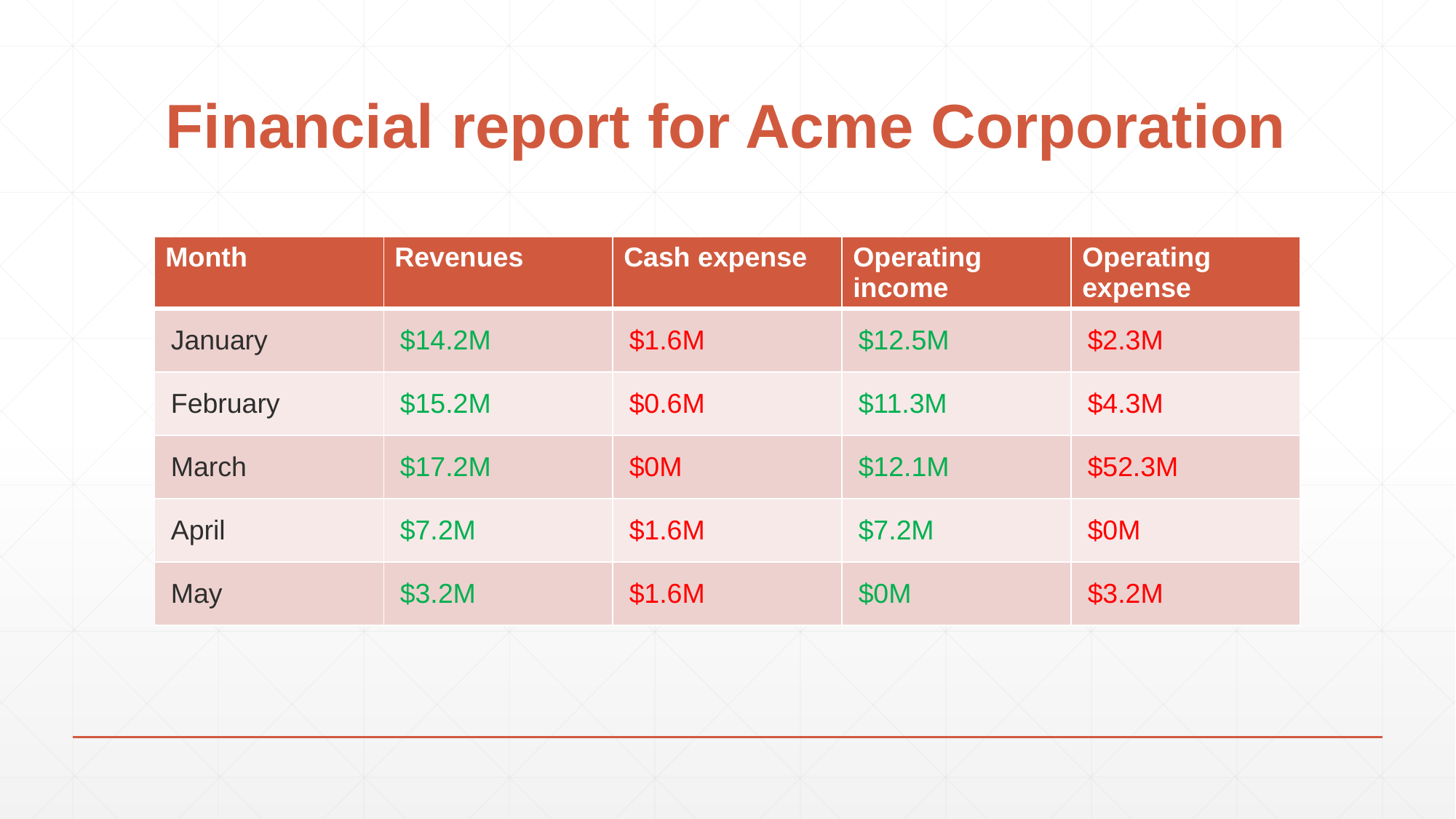

# Financial report for Acme Corporation
| Month | Revenues | Cash expense | Operating income | Operating expense |
| --- | --- | --- | --- | --- |
| January | $14.2M | $1.6M | $12.5M | $2.3M |
| February | $15.2M | $0.6M | $11.3M | $4.3M |
| March | $17.2M | $0M | $12.1M | $52.3M |
| April | $7.2M | $1.6M | $7.2M | $0M |
| May | $3.2M | $1.6M | $0M | $3.2M |